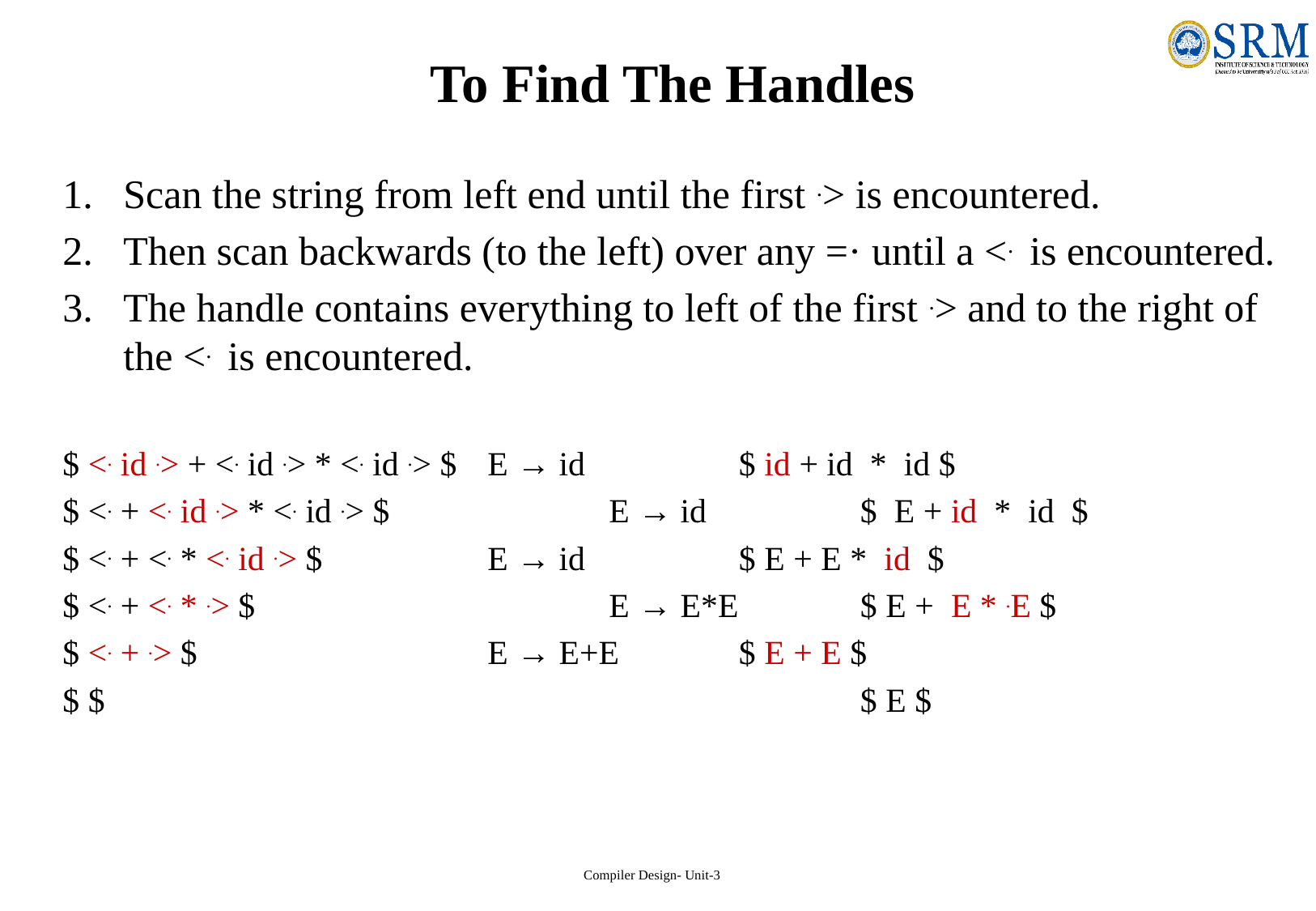

# To Find The Handles
Scan the string from left end until the first .> is encountered.
Then scan backwards (to the left) over any =· until a <.  is encountered.
The handle contains everything to left of the first .> and to the right of the <.  is encountered.

$ <. id .> + <. id .> * <. id .> $	E → id		 $ id + id  *  id $
$ <. + <. id .> * <. id .> $ 		E → id		 $  E + id  *  id  $
$ <. + <. * <. id .> $ 		E → id		 $ E + E *  id  $
$ <. + <. * .> $			E → E*E	 $ E +  E * .E $
$ <. + .> $			E → E+E	 $ E + E $
$ $							 $ E $

Compiler Design- Unit-3